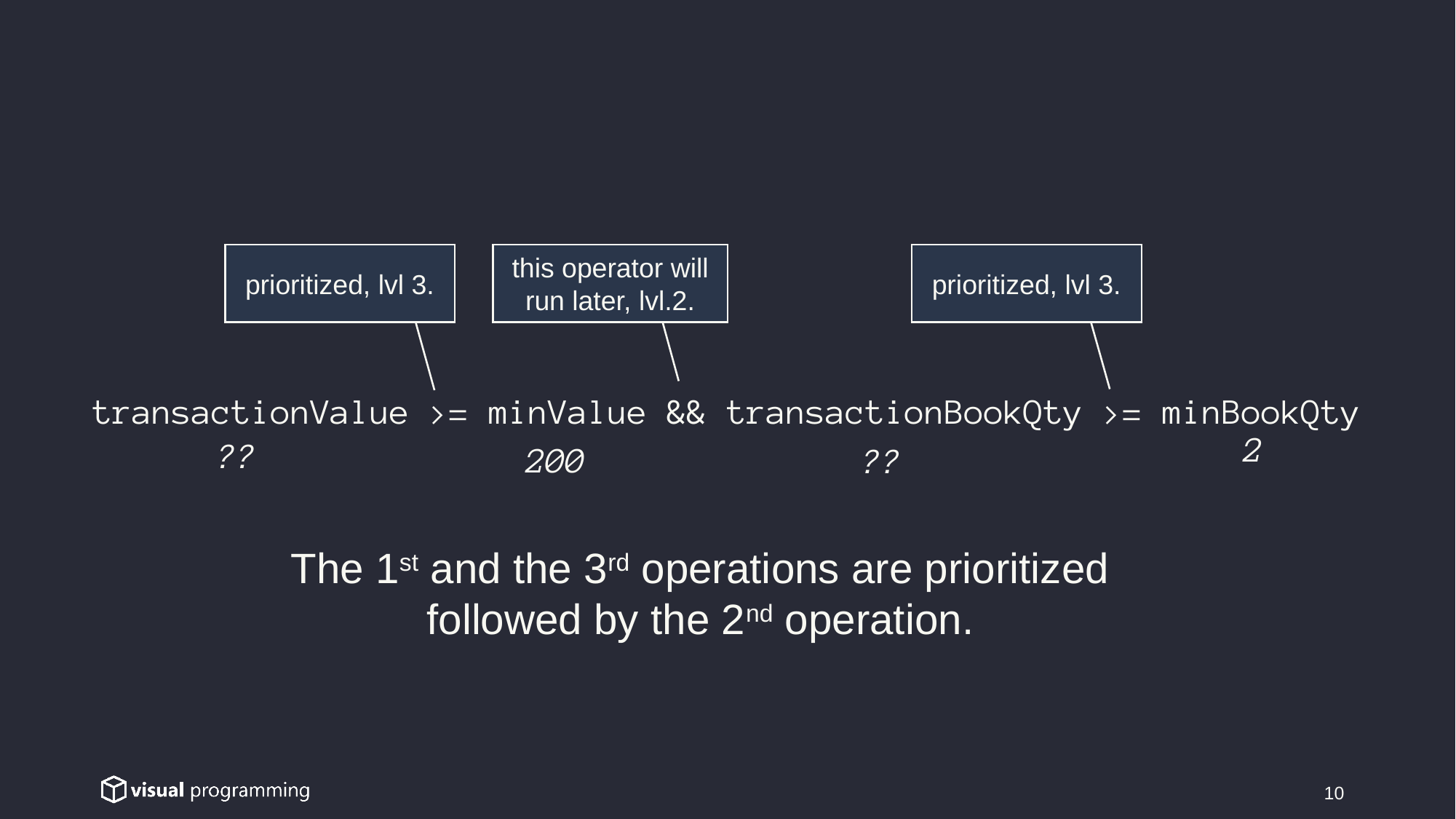

this operator will run later, lvl.2.
prioritized, lvl 3.
prioritized, lvl 3.
transactionValue >= minValue && transactionBookQty >= minBookQty
2
??
200
??
The 1st and the 3rd operations are prioritized
followed by the 2nd operation.
10